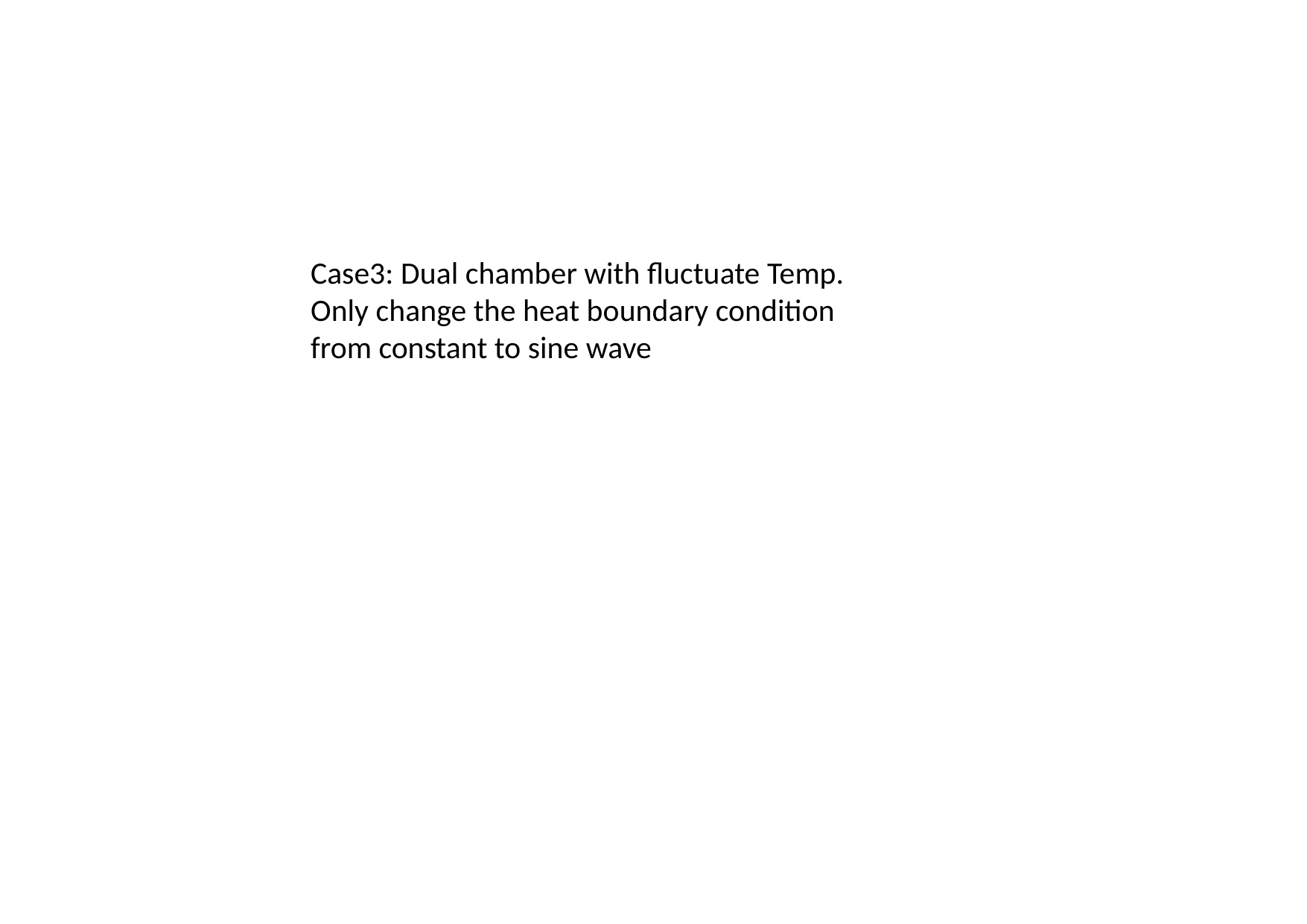

Case3: Dual chamber with fluctuate Temp.
Only change the heat boundary condition from constant to sine wave